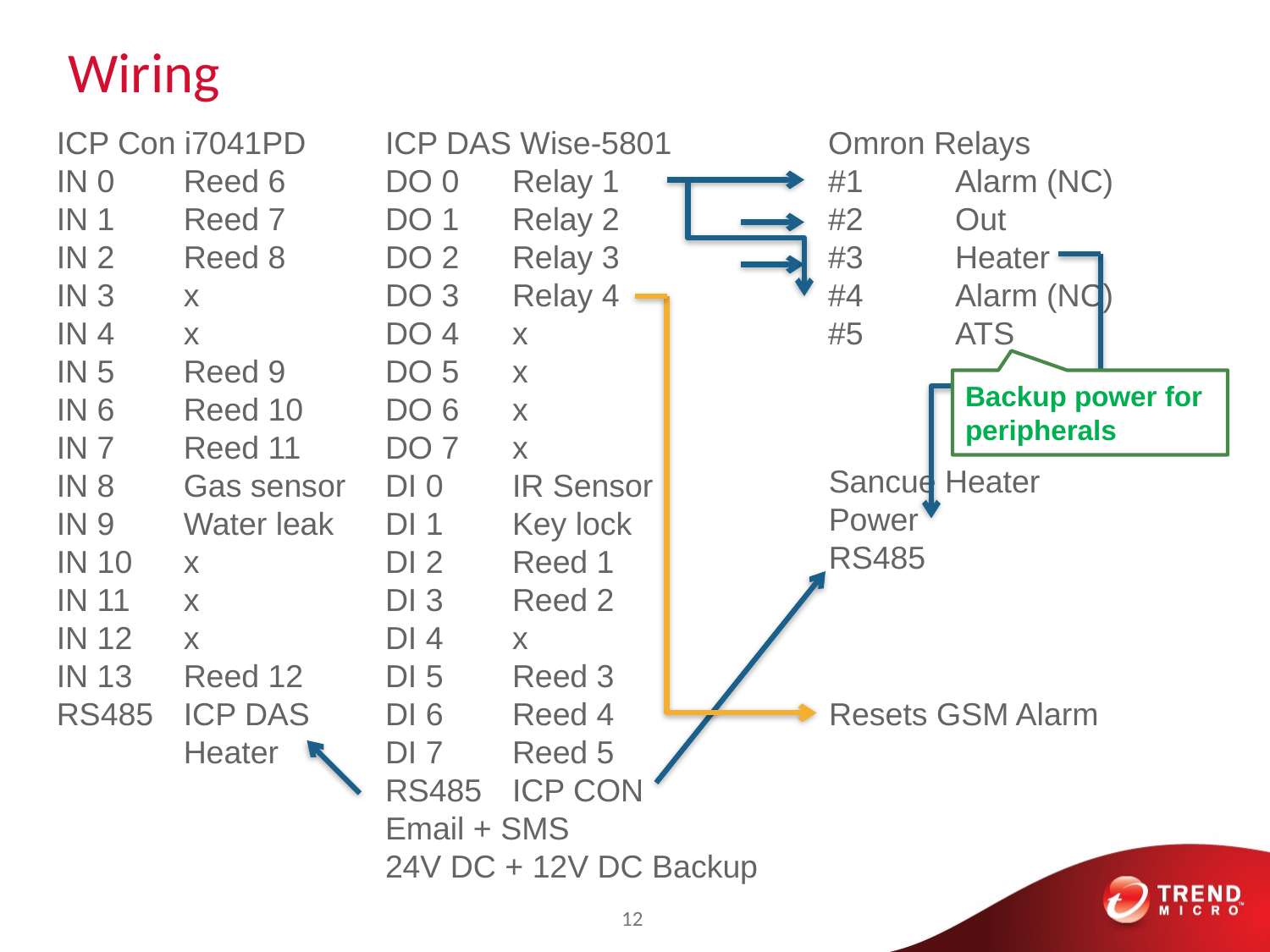

# Wiring
ICP Con i7041PD
IN 0	Reed 6
IN 1	Reed 7
IN 2	Reed 8
IN 3	x
IN 4	x
IN 5	Reed 9
IN 6	Reed 10
IN 7	Reed 11
IN 8	Gas sensor
IN 9	Water leak
IN 10	x
IN 11	x
IN 12	x
IN 13	Reed 12
RS485	ICP DAS
	Heater
ICP DAS Wise-5801
DO 0	Relay 1
DO 1	Relay 2
DO 2	Relay 3
DO 3	Relay 4
DO 4	x
DO 5	x
DO 6	x
DO 7	x
DI 0	IR Sensor
DI 1	Key lock
DI 2	Reed 1
DI 3	Reed 2
DI 4	x
DI 5	Reed 3
DI 6	Reed 4
DI 7	Reed 5
RS485	ICP CON
Email + SMS
24V DC + 12V DC Backup
Omron Relays
#1	Alarm (NC)
#2	Out
#3	Heater
#4	Alarm (NC)
#5	ATS
Backup power for peripherals
Sancue Heater
Power
RS485
Resets GSM Alarm
12